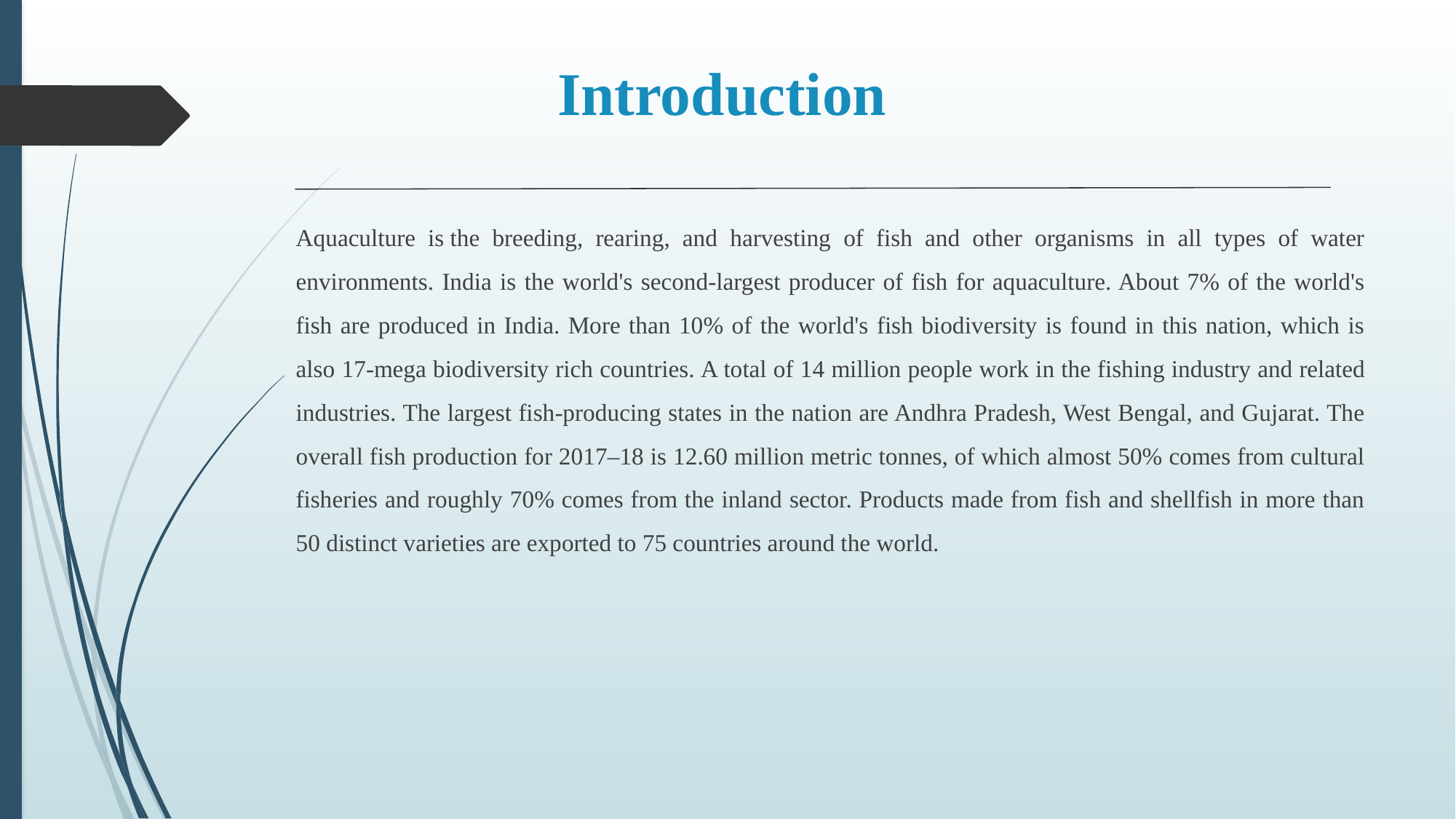

# Introduction
Aquaculture is the breeding, rearing, and harvesting of fish and other organisms in all types of water environments. India is the world's second-largest producer of fish for aquaculture. About 7% of the world's fish are produced in India. More than 10% of the world's fish biodiversity is found in this nation, which is also 17-mega biodiversity rich countries. A total of 14 million people work in the fishing industry and related industries. The largest fish-producing states in the nation are Andhra Pradesh, West Bengal, and Gujarat. The overall fish production for 2017–18 is 12.60 million metric tonnes, of which almost 50% comes from cultural fisheries and roughly 70% comes from the inland sector. Products made from fish and shellfish in more than 50 distinct varieties are exported to 75 countries around the world.